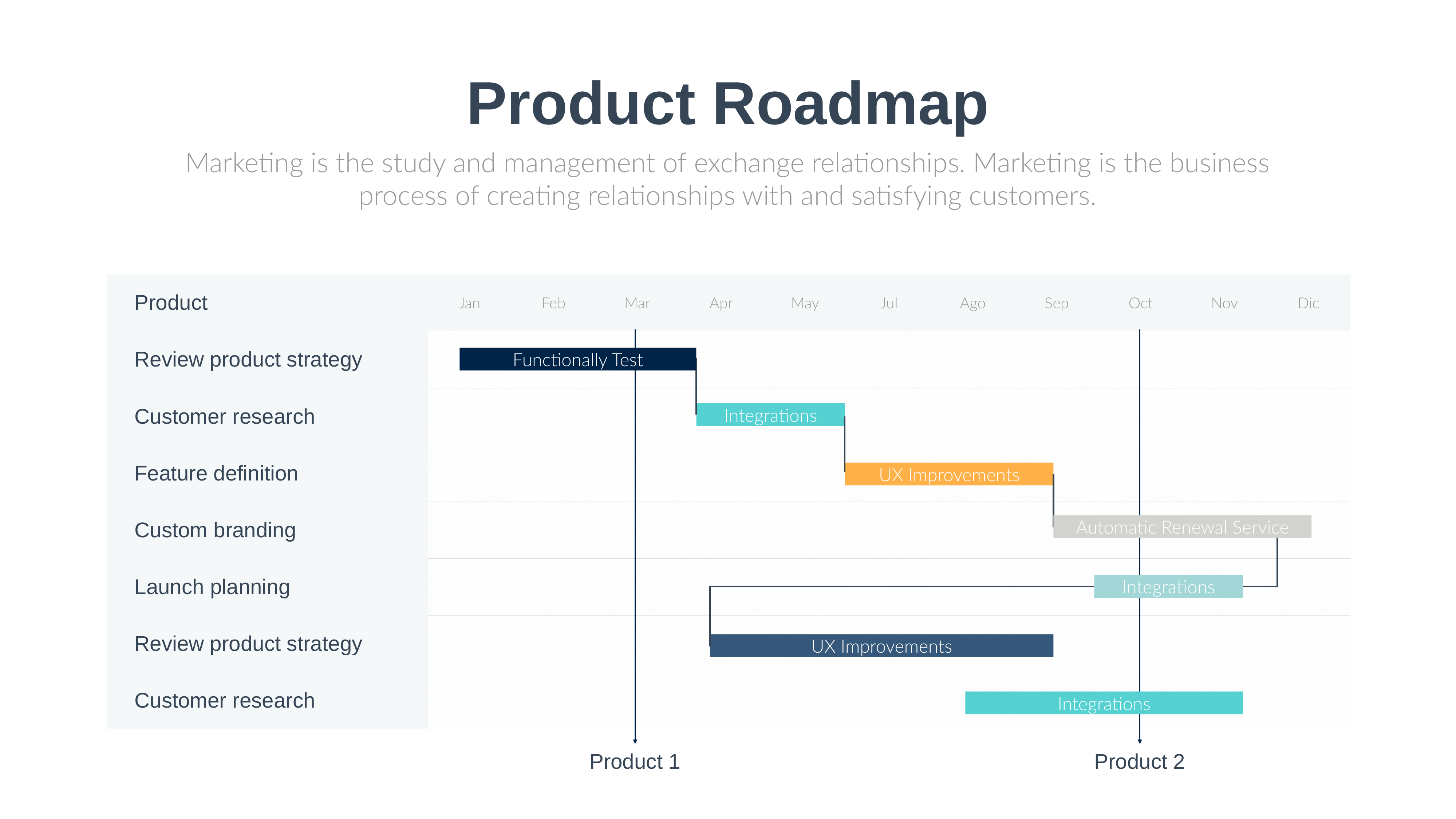

Product Roadmap
Marketing is the study and management of exchange relationships. Marketing is the business process of creating relationships with and satisfying customers.
| Product | Jan | Feb | Mar | Apr | May | Jul | Ago | Sep | Oct | Nov | Dic |
| --- | --- | --- | --- | --- | --- | --- | --- | --- | --- | --- | --- |
| Review product strategy |  |  |  |  |  |  |  |  |  |  |  |
| Customer research |  |  |  |  |  |  |  |  |  |  |  |
| Feature definition |  |  |  |  |  |  |  |  |  |  |  |
| Custom branding |  |  |  |  |  |  |  |  |  |  |  |
| Launch planning |  |  |  |  |  |  |  |  |  |  |  |
| Review product strategy |  |  |  |  |  |  |  |  |  |  |  |
| Customer research |  |  |  |  |  |  |  |  |  |  |  |
Functionally Test
Integrations
UX Improvements
Automatic Renewal Service
Integrations
UX Improvements
Integrations
Product 1
Product 2